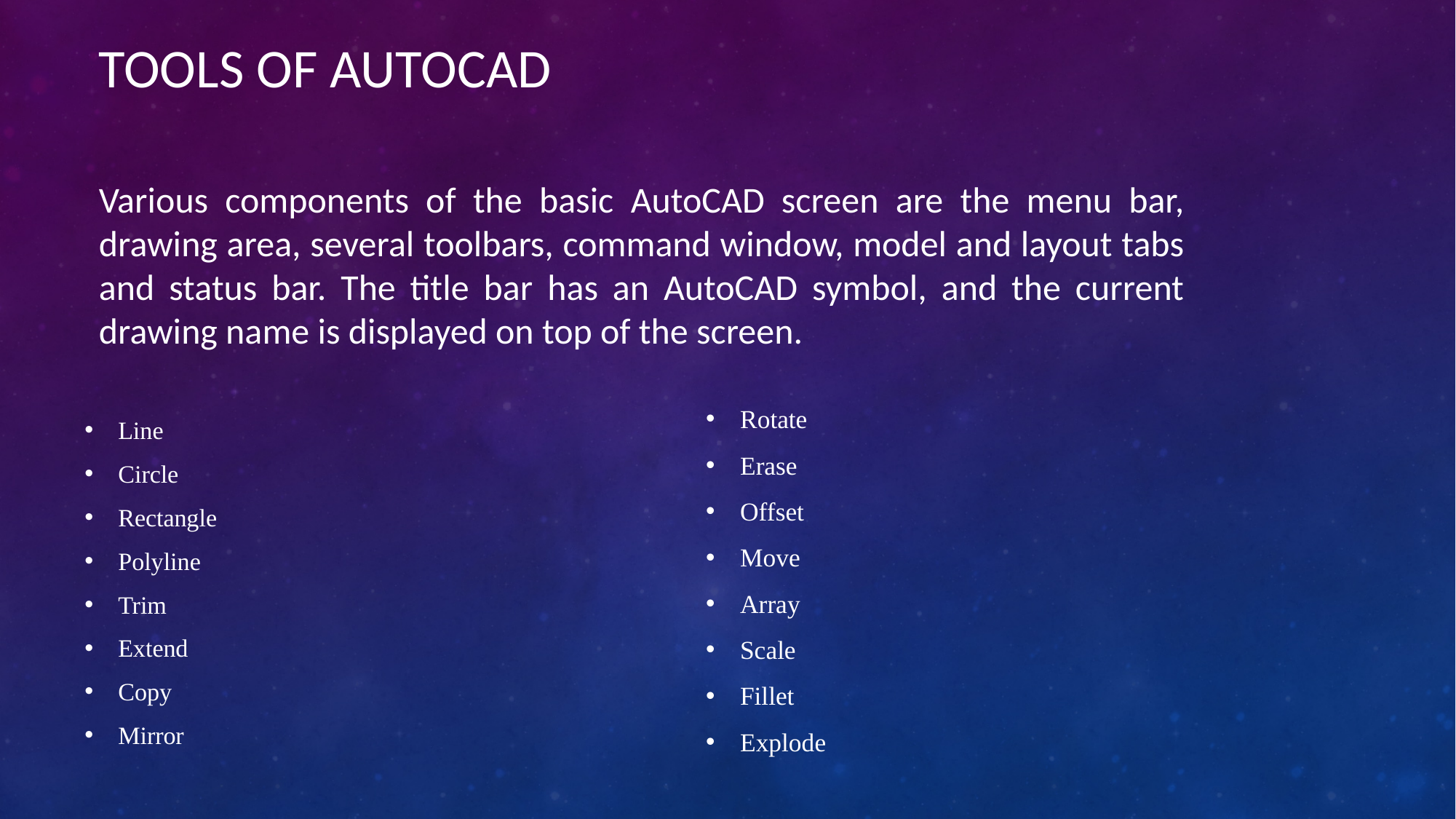

# TOOLS OF AUTOCAD
Various components of the basic AutoCAD screen are the menu bar, drawing area, several toolbars, command window, model and layout tabs and status bar. The title bar has an AutoCAD symbol, and the current drawing name is displayed on top of the screen.
Rotate
Erase
Offset
Move
Array
Scale
Fillet
Explode
Line
Circle
Rectangle
Polyline
Trim
Extend
Copy
Mirror